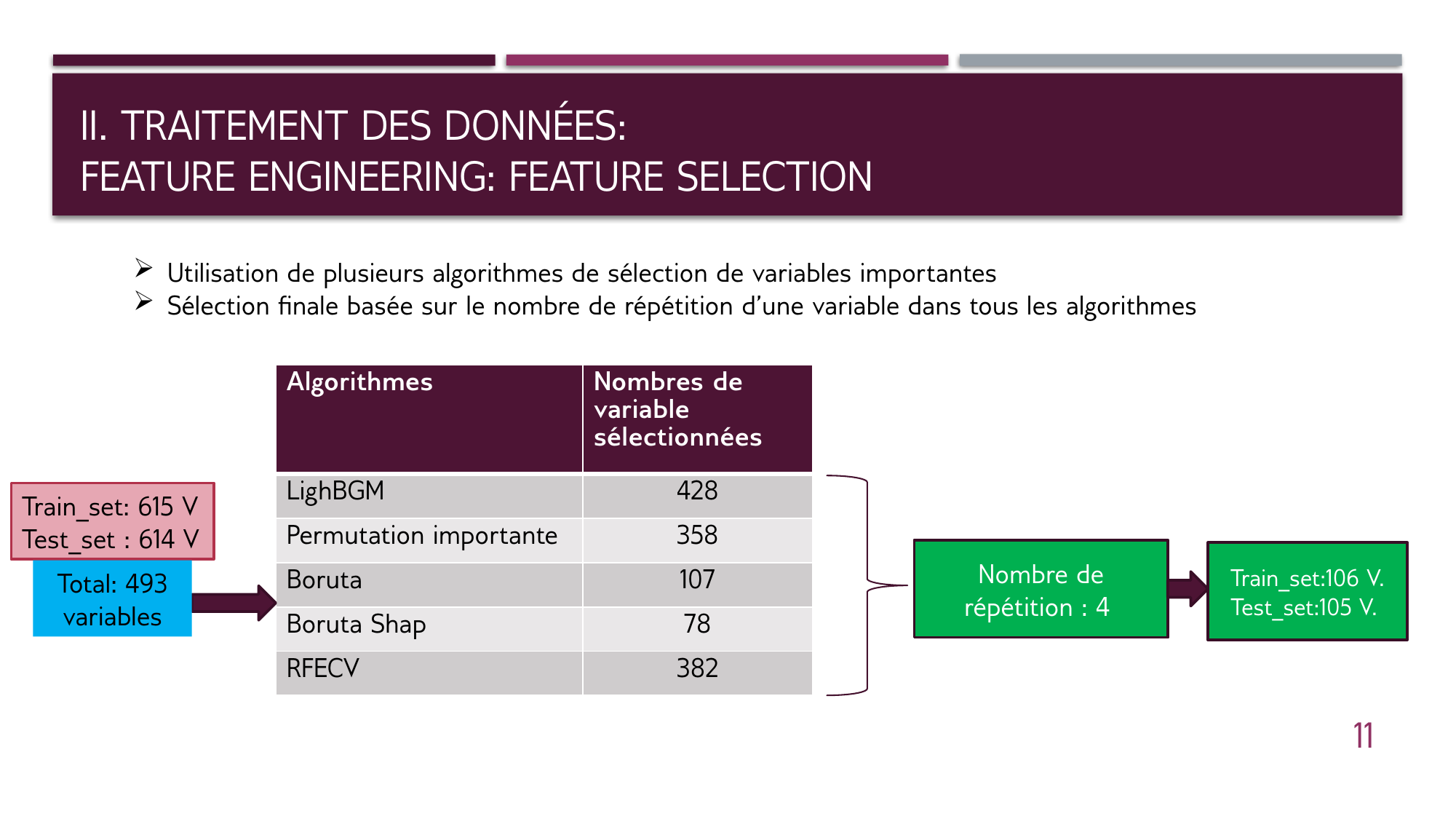

# Ii. Traitement des données: Feature engineering: feature selection
Utilisation de plusieurs algorithmes de sélection de variables importantes
Sélection finale basée sur le nombre de répétition d’une variable dans tous les algorithmes
| Algorithmes | Nombres de variable sélectionnées |
| --- | --- |
| LighBGM | 428 |
| Permutation importante | 358 |
| Boruta | 107 |
| Boruta Shap | 78 |
| RFECV | 382 |

Train_set: 615 V
Test_set : 614 V
Nombre de répétition : 4
Train_set:106 V.
Test_set:105 V.
Total: 493 variables

11